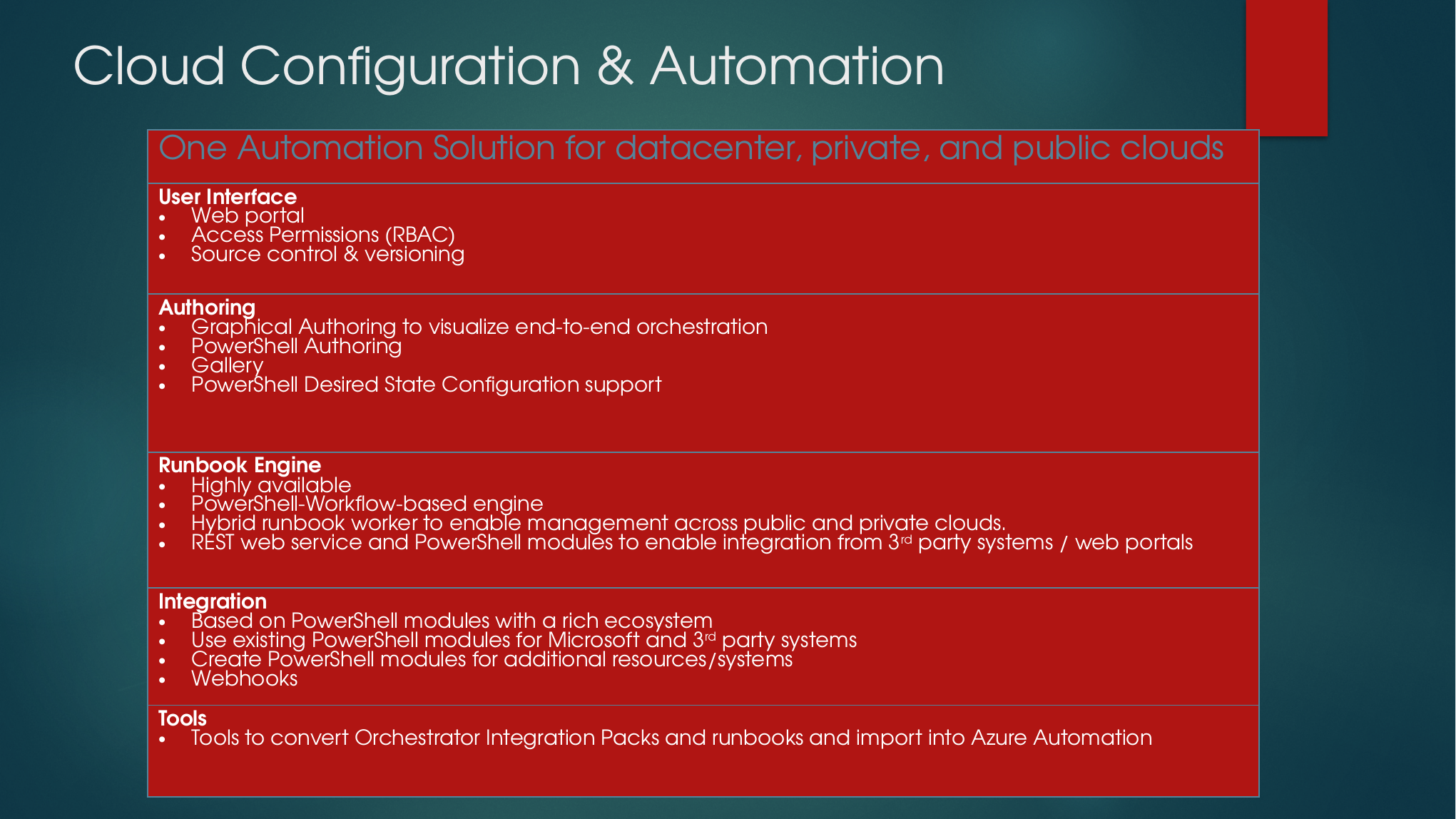

# Cloud Configuration & Automation
| One Automation Solution for datacenter, private, and public clouds |
| --- |
| User Interface Web portal Access Permissions (RBAC) Source control & versioning |
| Authoring Graphical Authoring to visualize end-to-end orchestration PowerShell Authoring Gallery PowerShell Desired State Configuration support |
| Runbook Engine Highly available PowerShell-Workflow-based engine Hybrid runbook worker to enable management across public and private clouds. REST web service and PowerShell modules to enable integration from 3rd party systems / web portals |
| Integration Based on PowerShell modules with a rich ecosystem Use existing PowerShell modules for Microsoft and 3rd party systems Create PowerShell modules for additional resources/systems Webhooks |
| Tools Tools to convert Orchestrator Integration Packs and runbooks and import into Azure Automation |